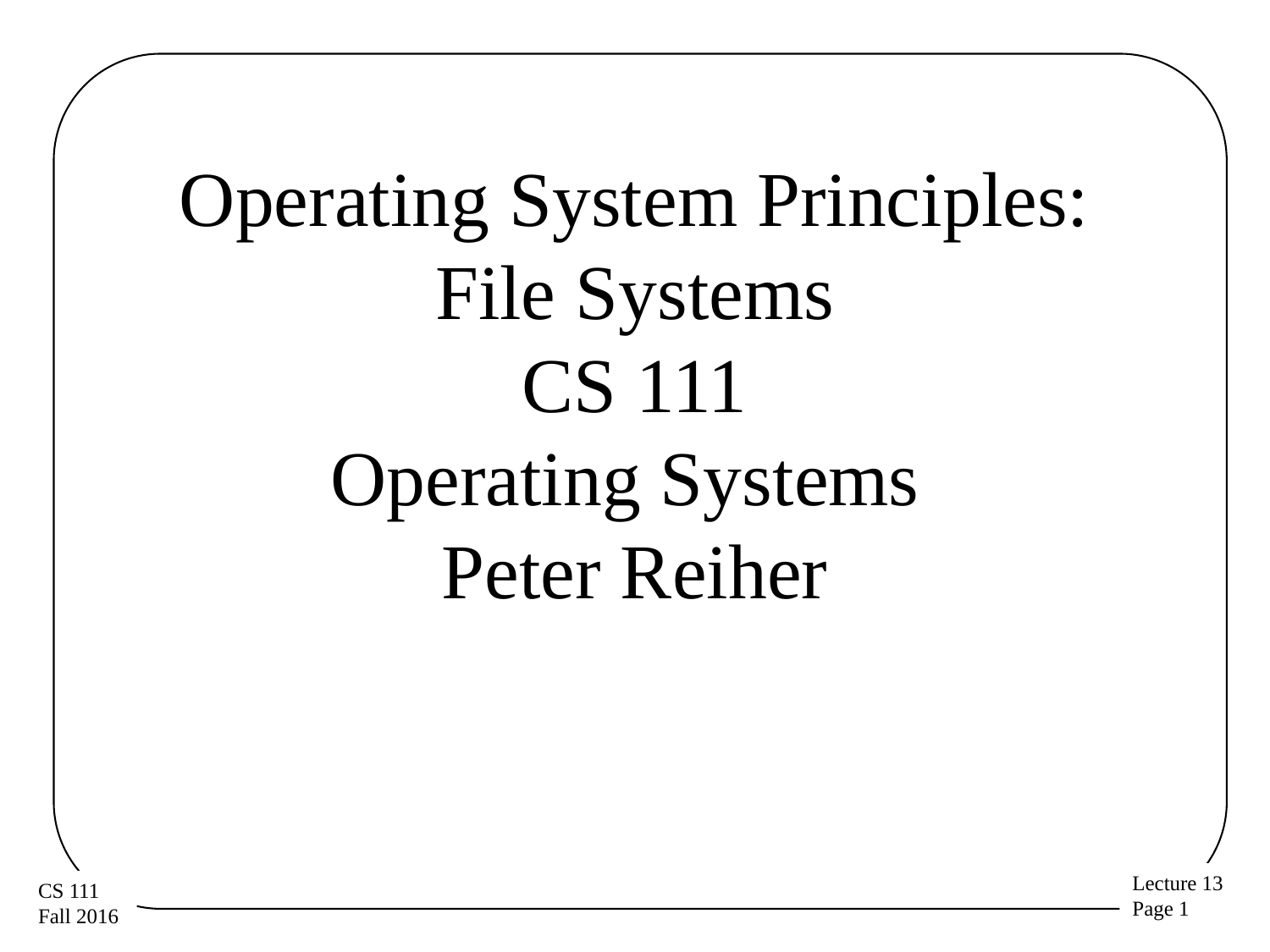

# Operating System Principles: File Systems CS 111 Operating Systems Peter Reiher